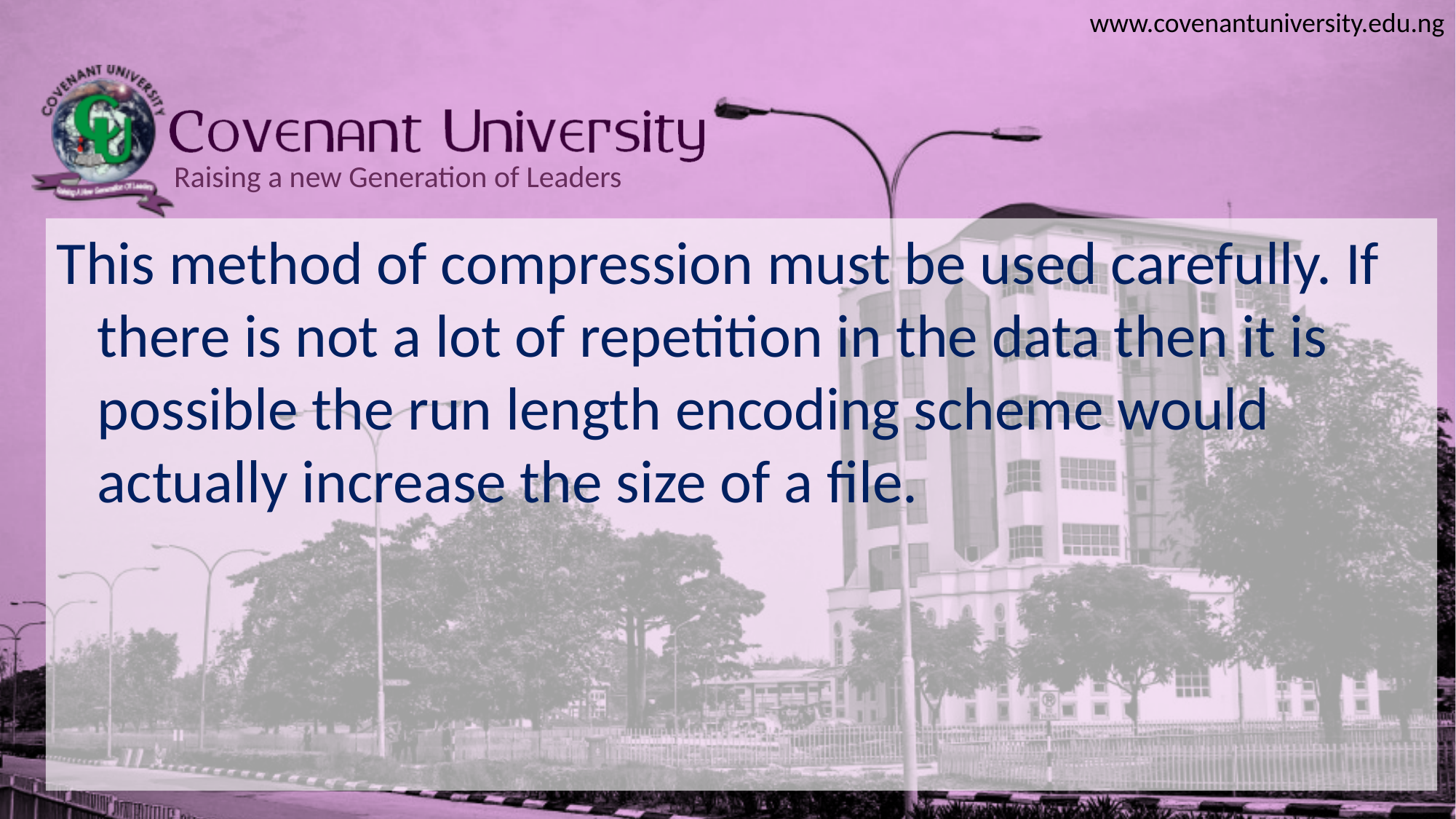

This method of compression must be used carefully. If there is not a lot of repetition in the data then it is possible the run length encoding scheme would actually increase the size of a file.